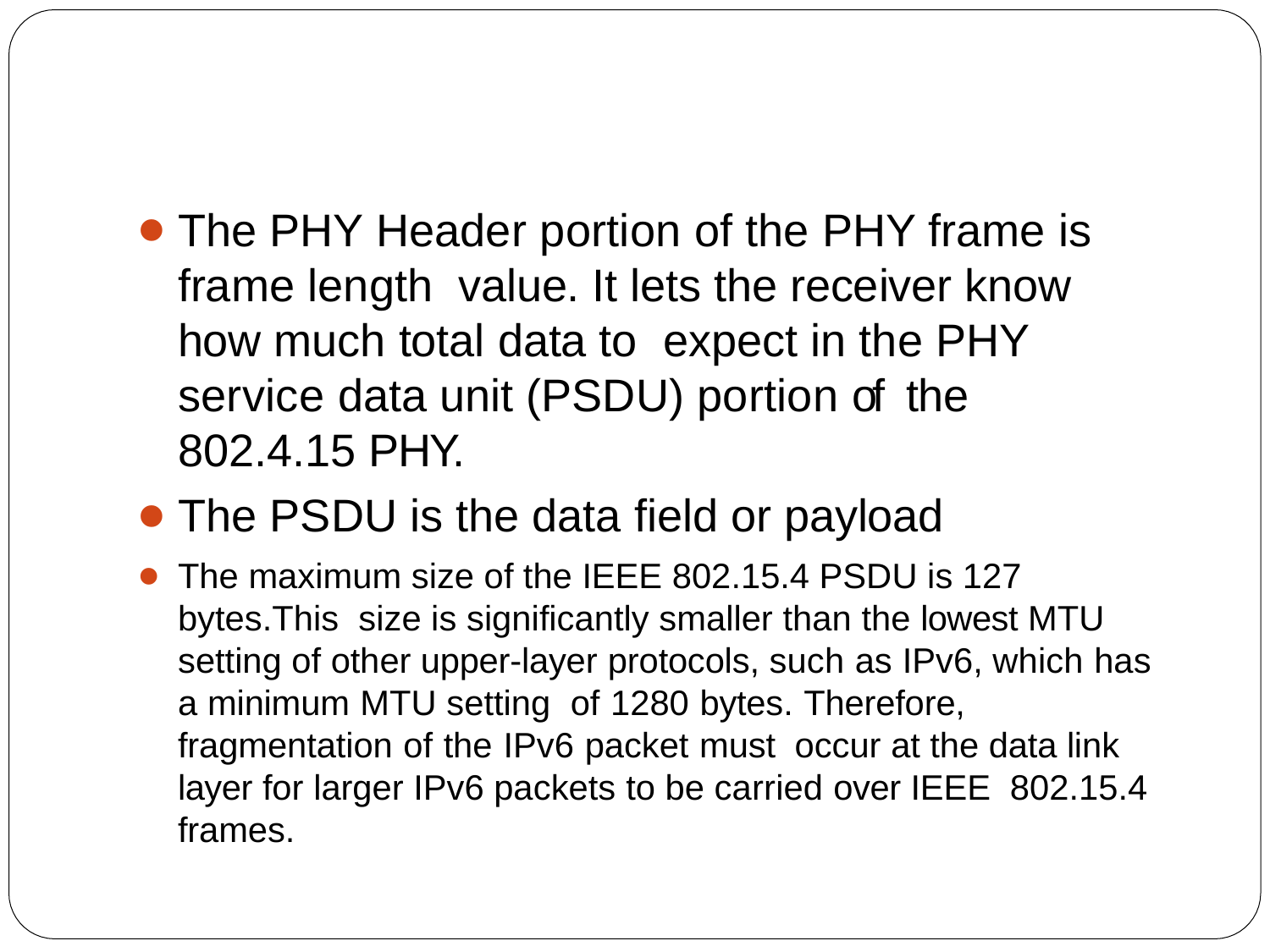

The PHY Header portion of the PHY frame is frame length  value. It lets the receiver know how much total data to  expect in the PHY service data unit (PSDU) portion of  the
802.4.15 PHY.
The PSDU is the data field or payload
The maximum size of the IEEE 802.15.4 PSDU is 127 bytes.This  size is significantly smaller than the lowest MTU setting of other upper-layer protocols, such as IPv6, which has a minimum MTU setting  of 1280 bytes. Therefore, fragmentation of the IPv6 packet must  occur at the data link layer for larger IPv6 packets to be carried over IEEE  802.15.4 frames.